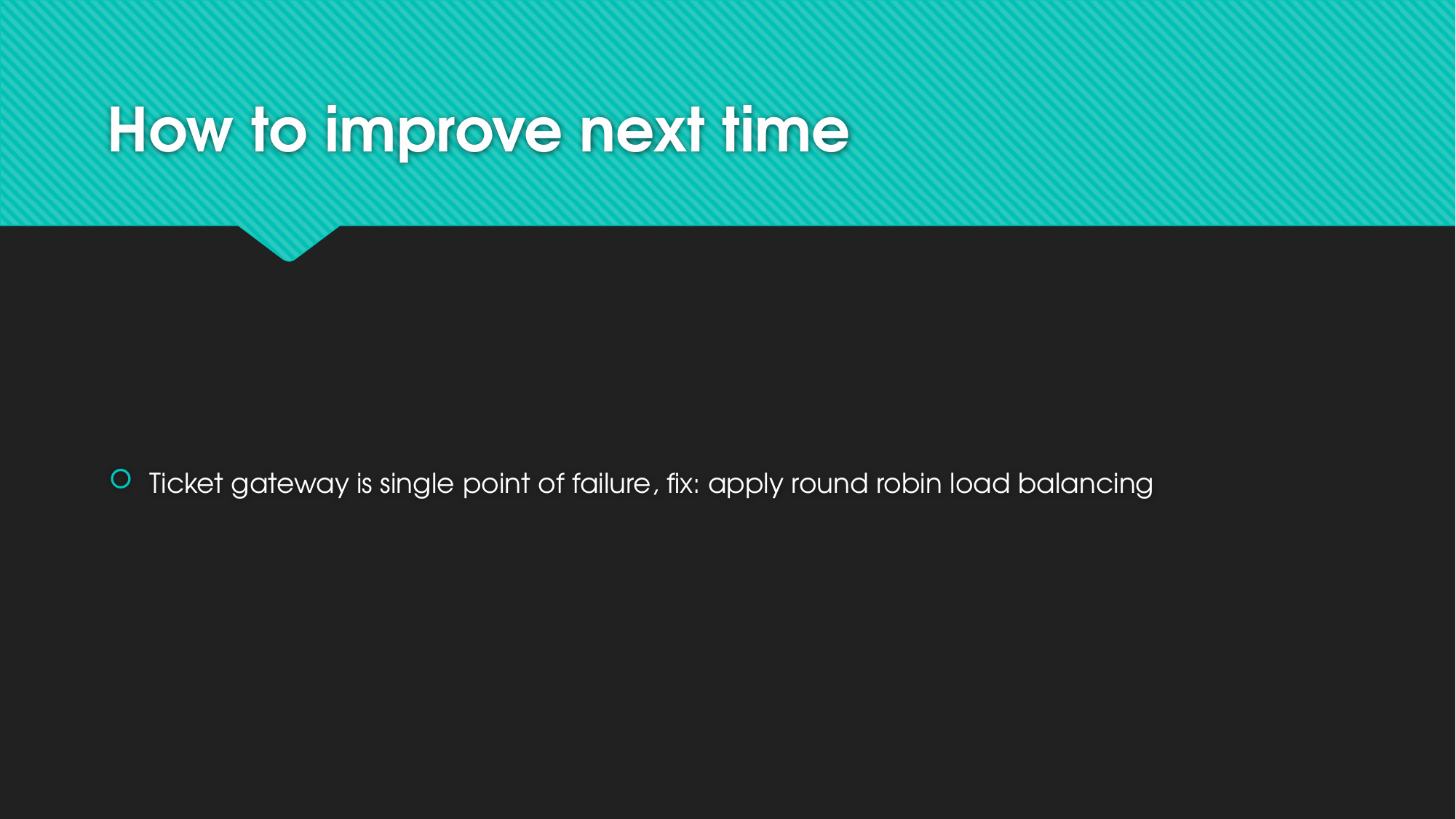

# How to improve next time
Ticket gateway is single point of failure, fix: apply round robin load balancing